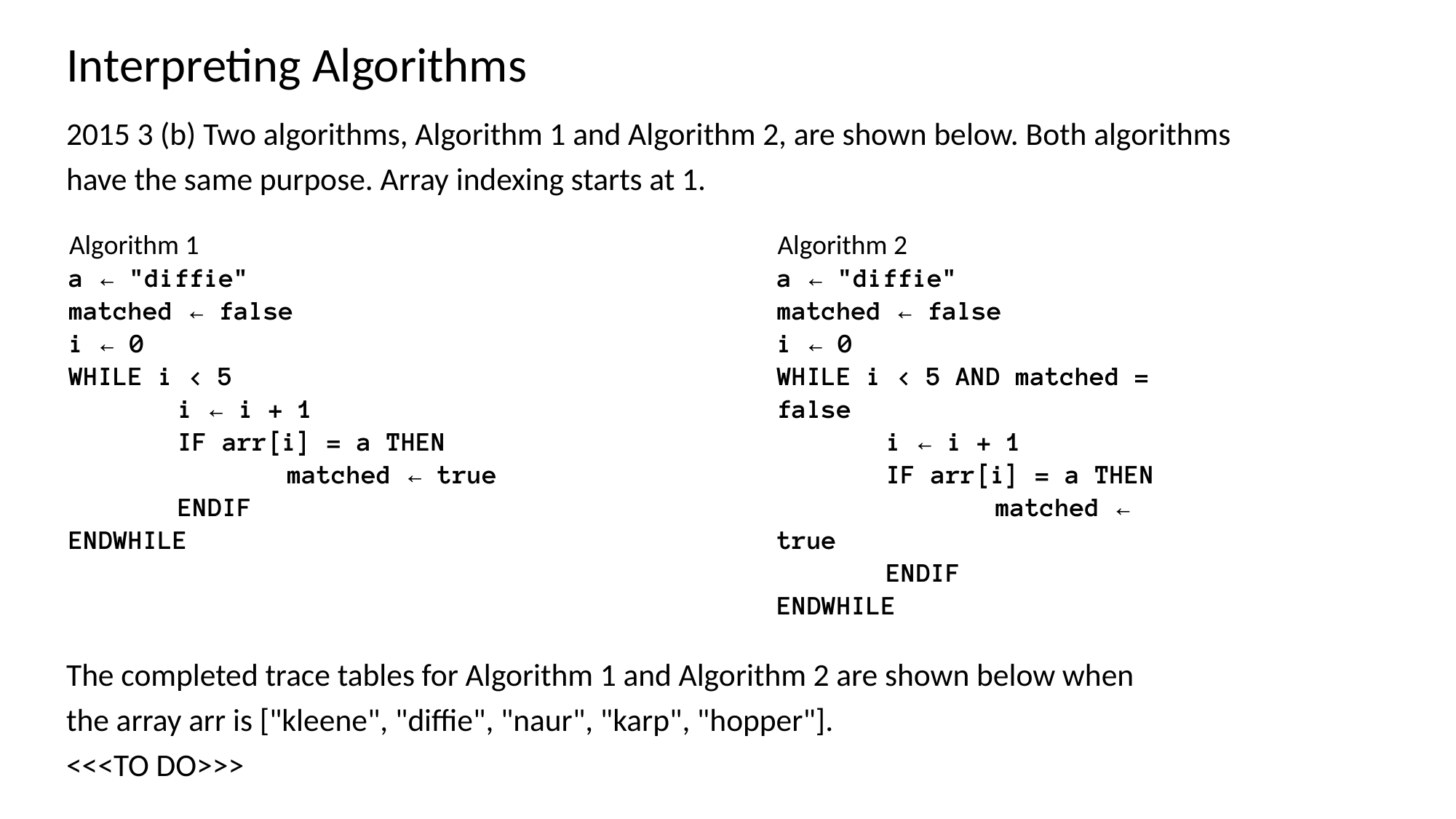

# Interpreting Algorithms
2015 3 (b) Two algorithms, Algorithm 1 and Algorithm 2, are shown below. Both algorithms
have the same purpose. Array indexing starts at 1.

The completed trace tables for Algorithm 1 and Algorithm 2 are shown below when
the array arr is ["kleene", "diffie", "naur", "karp", "hopper"].
<<<TO DO>>>
Algorithm 1
a ← "diffie"
matched ← false
i ← 0
WHILE i < 5
	i ← i + 1
	IF arr[i] = a THEN
		matched ← true
	ENDIF
ENDWHILE
Algorithm 2
a ← "diffie"
matched ← false
i ← 0
WHILE i < 5 AND matched = false
	i ← i + 1
	IF arr[i] = a THEN
		matched ← true
	ENDIF
ENDWHILE